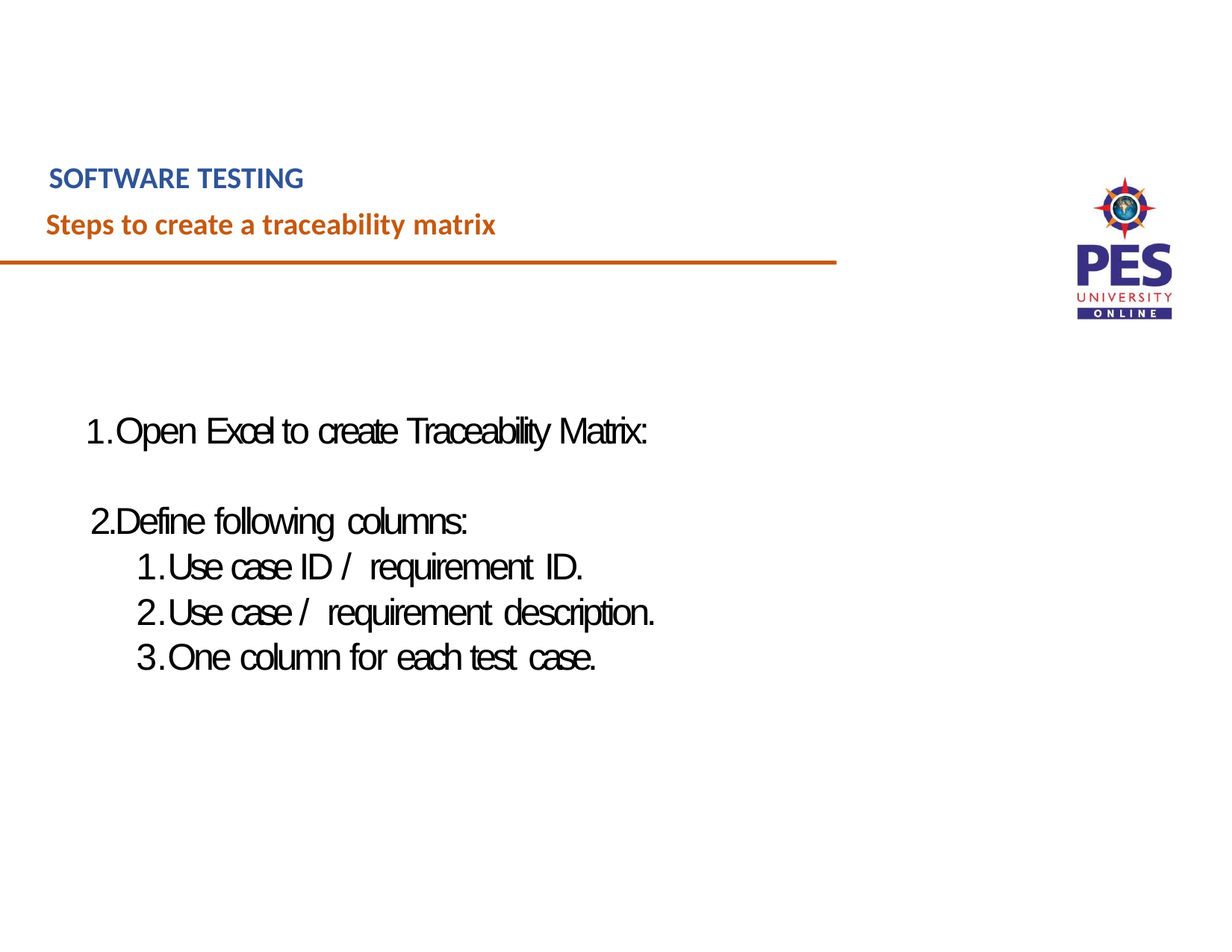

SOFTWARE TESTING
Steps to create a traceability matrix
Open Excel to create Traceability Matrix:  2.Define following columns:
Use case ID / requirement ID.
Use case / requirement description.
One column for each test case.